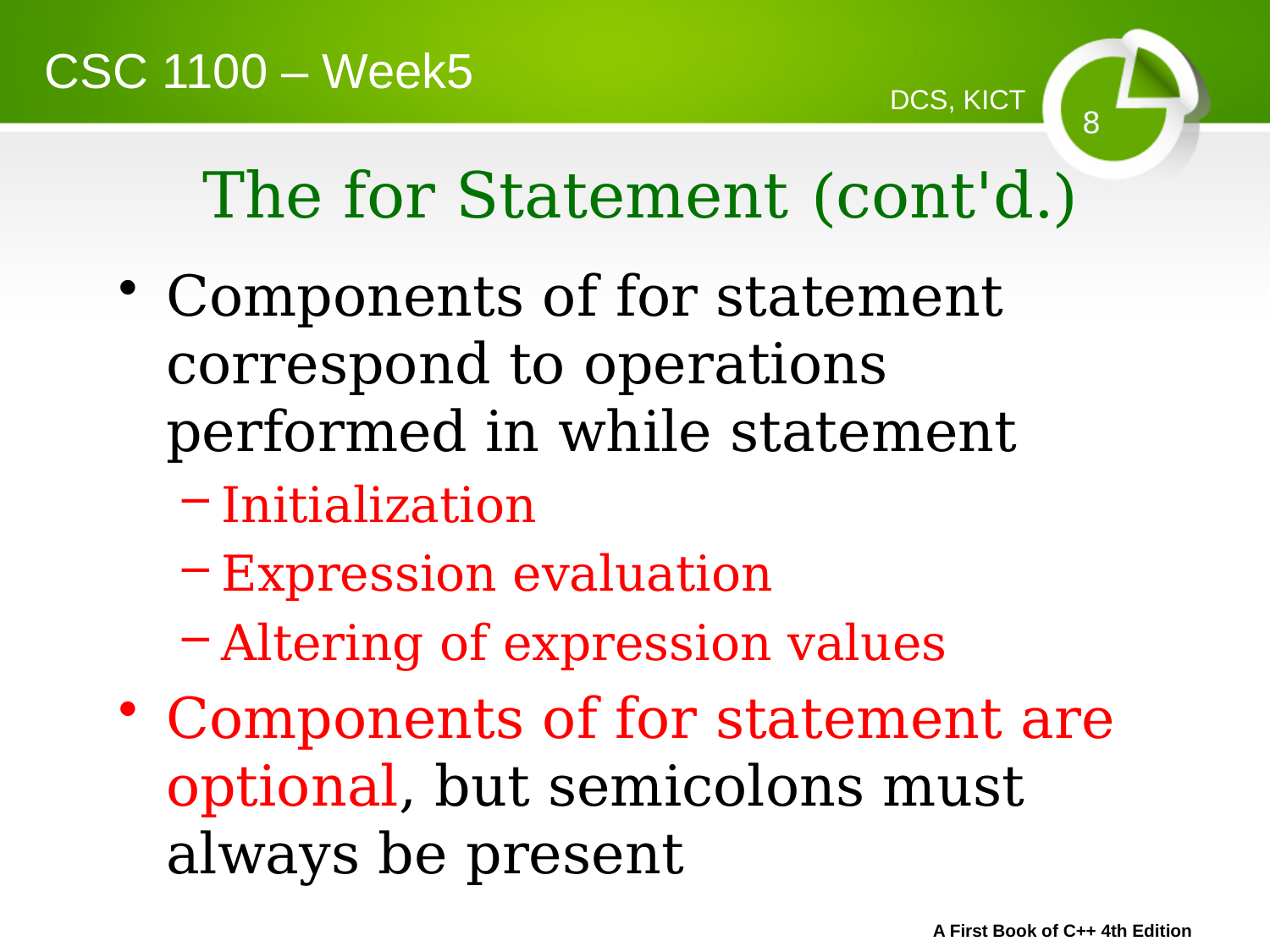

CSC 1100 – Week5
DCS, KICT
8
# The for Statement (cont'd.)
Components of for statement correspond to operations performed in while statement
Initialization
Expression evaluation
Altering of expression values
Components of for statement are optional, but semicolons must always be present
A First Book of C++ 4th Edition